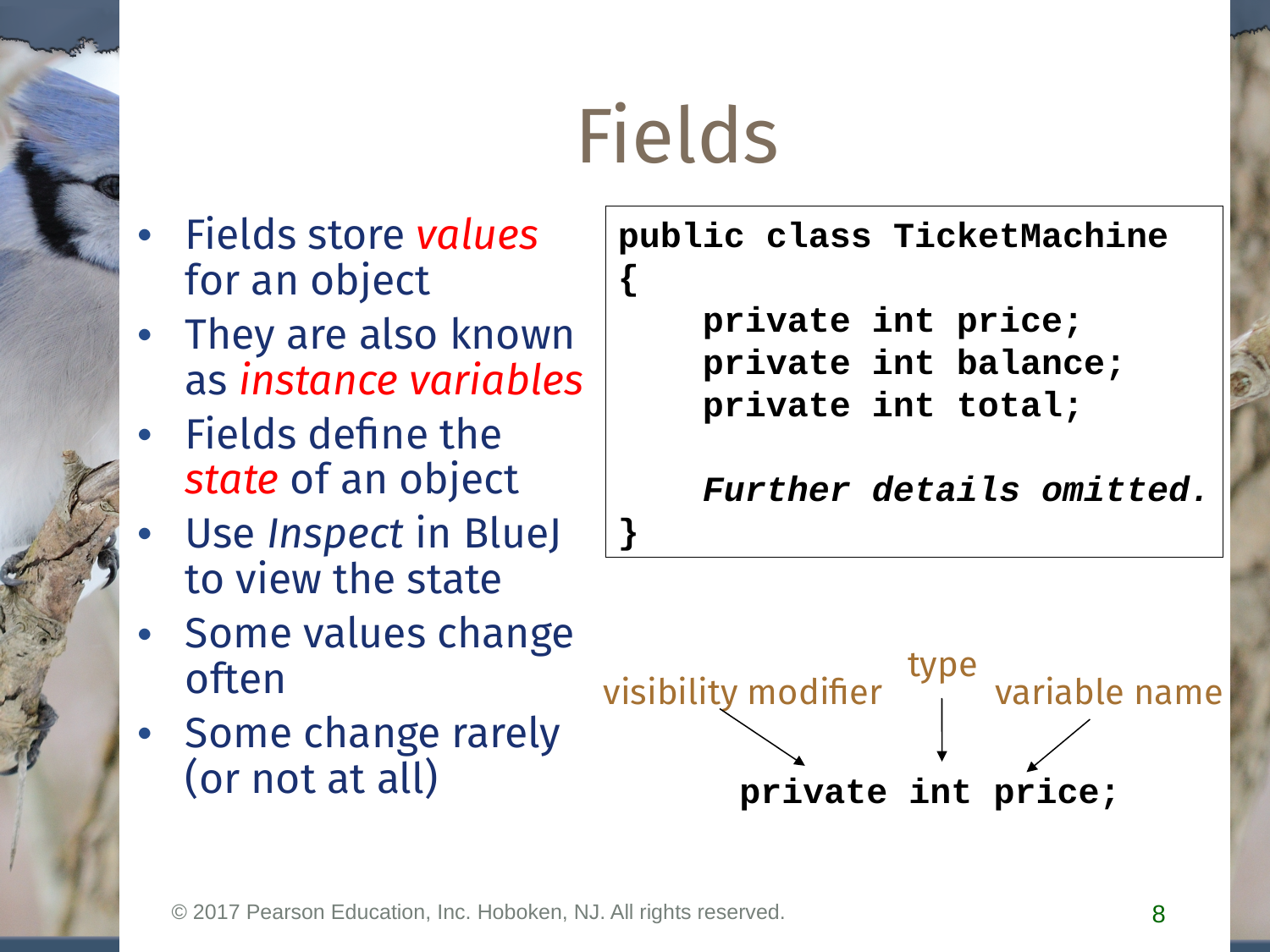

# Fields
Fields store values for an object
They are also known as instance variables
Fields define the state of an object
Use Inspect in BlueJ to view the state
Some values change often
Some change rarely (or not at all)
public class TicketMachine
{
    private int price;
    private int balance;
    private int total;

    Further details omitted.
}
type
visibility modifier
variable name

private int price;
© 2017 Pearson Education, Inc. Hoboken, NJ. All rights reserved.